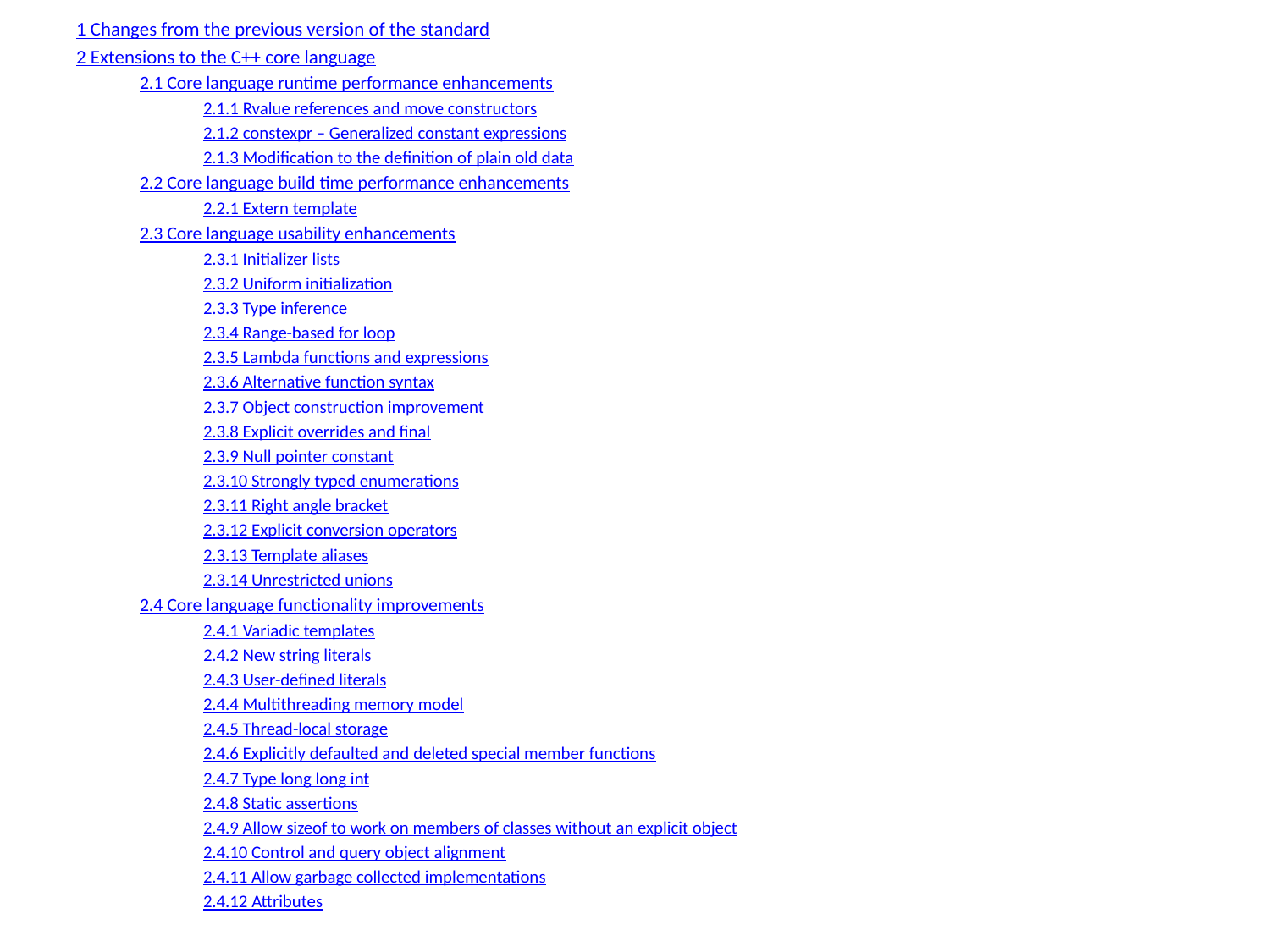

1 Changes from the previous version of the standard
2 Extensions to the C++ core language
2.1 Core language runtime performance enhancements
2.1.1 Rvalue references and move constructors
2.1.2 constexpr – Generalized constant expressions
2.1.3 Modification to the definition of plain old data
2.2 Core language build time performance enhancements
2.2.1 Extern template
2.3 Core language usability enhancements
2.3.1 Initializer lists
2.3.2 Uniform initialization
2.3.3 Type inference
2.3.4 Range-based for loop
2.3.5 Lambda functions and expressions
2.3.6 Alternative function syntax
2.3.7 Object construction improvement
2.3.8 Explicit overrides and final
2.3.9 Null pointer constant
2.3.10 Strongly typed enumerations
2.3.11 Right angle bracket
2.3.12 Explicit conversion operators
2.3.13 Template aliases
2.3.14 Unrestricted unions
2.4 Core language functionality improvements
2.4.1 Variadic templates
2.4.2 New string literals
2.4.3 User-defined literals
2.4.4 Multithreading memory model
2.4.5 Thread-local storage
2.4.6 Explicitly defaulted and deleted special member functions
2.4.7 Type long long int
2.4.8 Static assertions
2.4.9 Allow sizeof to work on members of classes without an explicit object
2.4.10 Control and query object alignment
2.4.11 Allow garbage collected implementations
2.4.12 Attributes